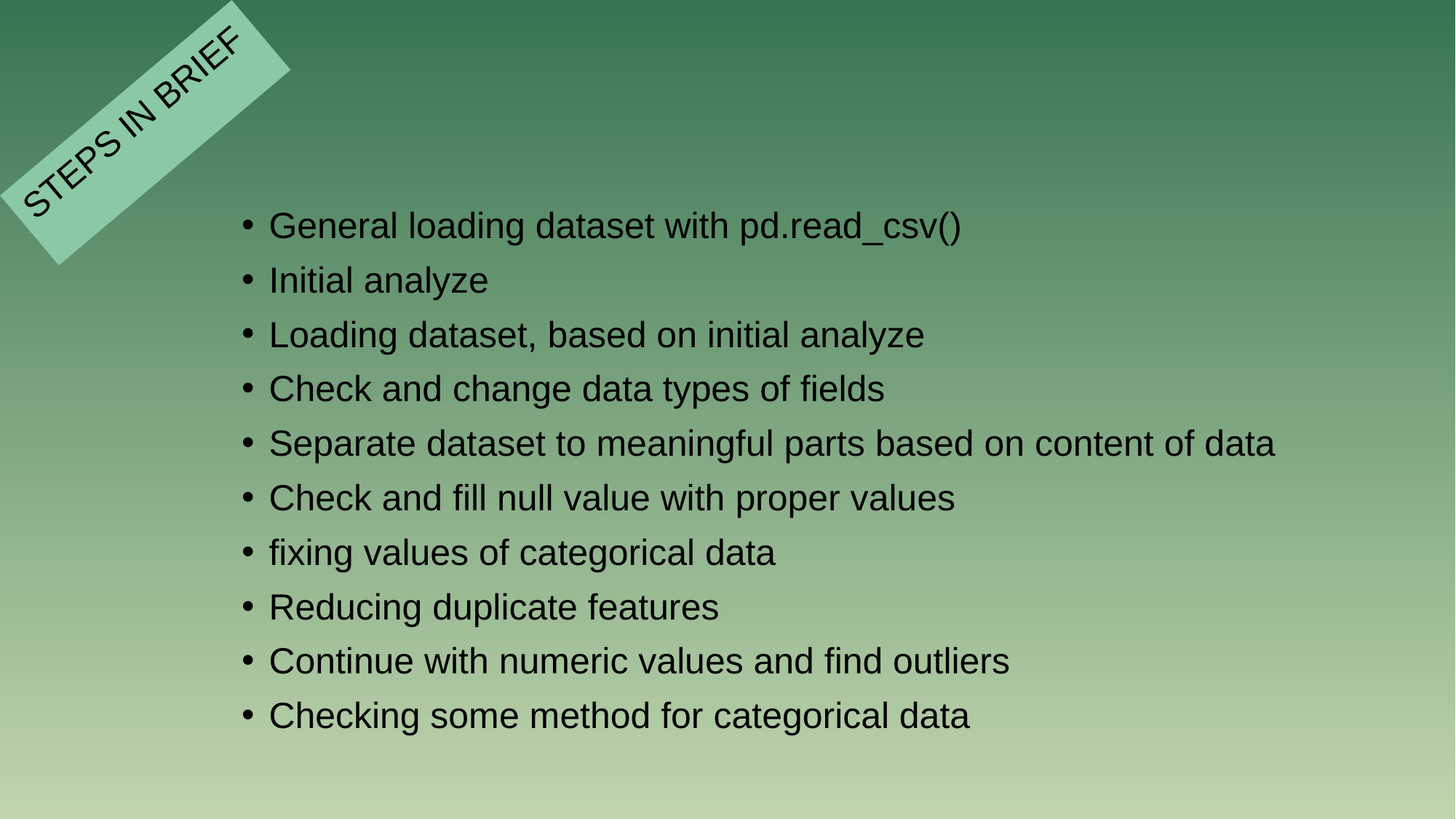

# Steps in brief
General loading dataset with pd.read_csv()
Initial analyze
Loading dataset, based on initial analyze
Check and change data types of fields
Separate dataset to meaningful parts based on content of data
Check and fill null value with proper values
fixing values of categorical data
Reducing duplicate features
Continue with numeric values and find outliers
Checking some method for categorical data